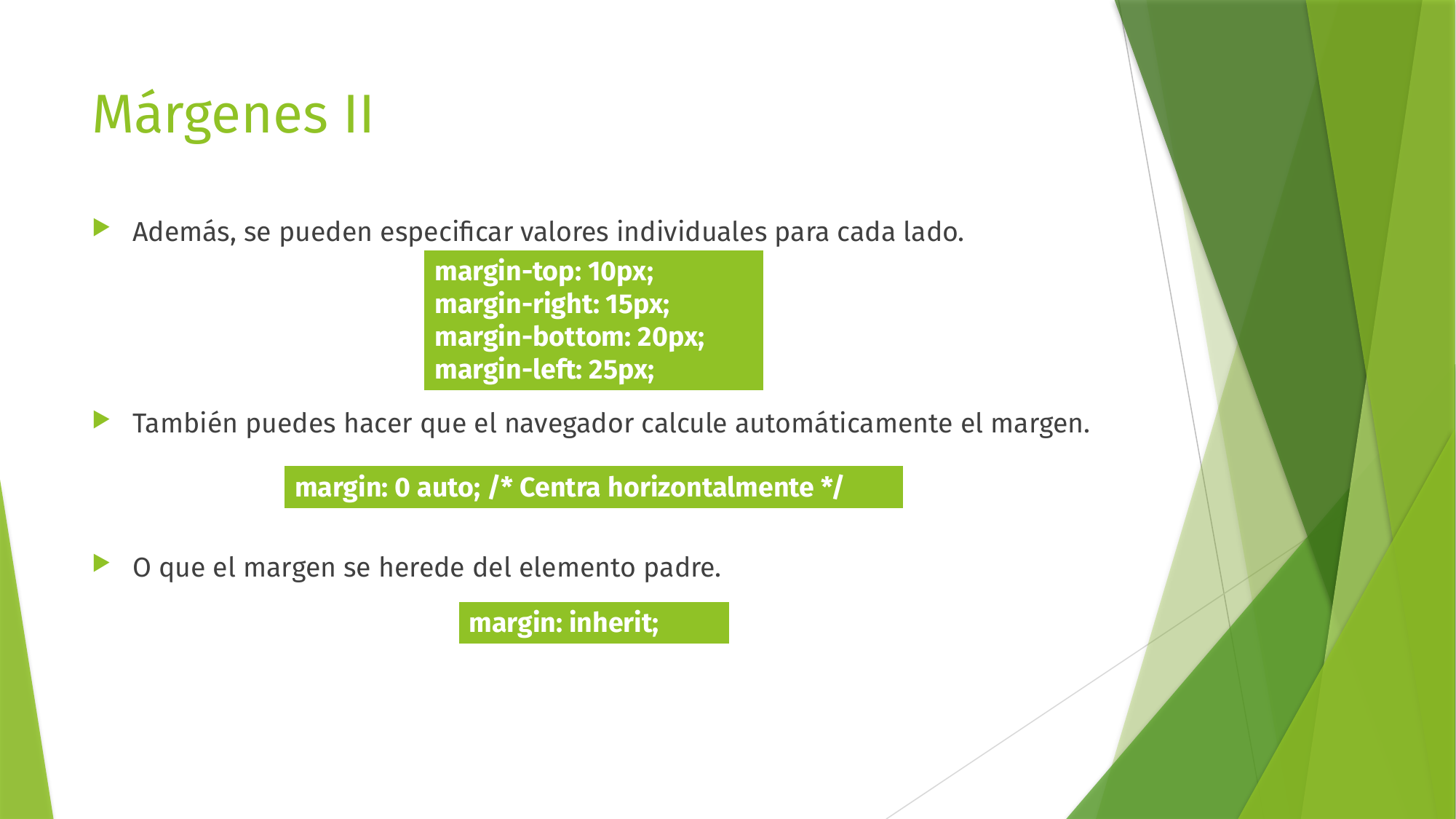

# Márgenes II
Además, se pueden especificar valores individuales para cada lado.

También puedes hacer que el navegador calcule automáticamente el margen.

O que el margen se herede del elemento padre.
| margin-top: 10px; margin-right: 15px; margin-bottom: 20px; margin-left: 25px; |
| --- |
| margin: 0 auto; /\* Centra horizontalmente \*/ |
| --- |
| margin: inherit; |
| --- |